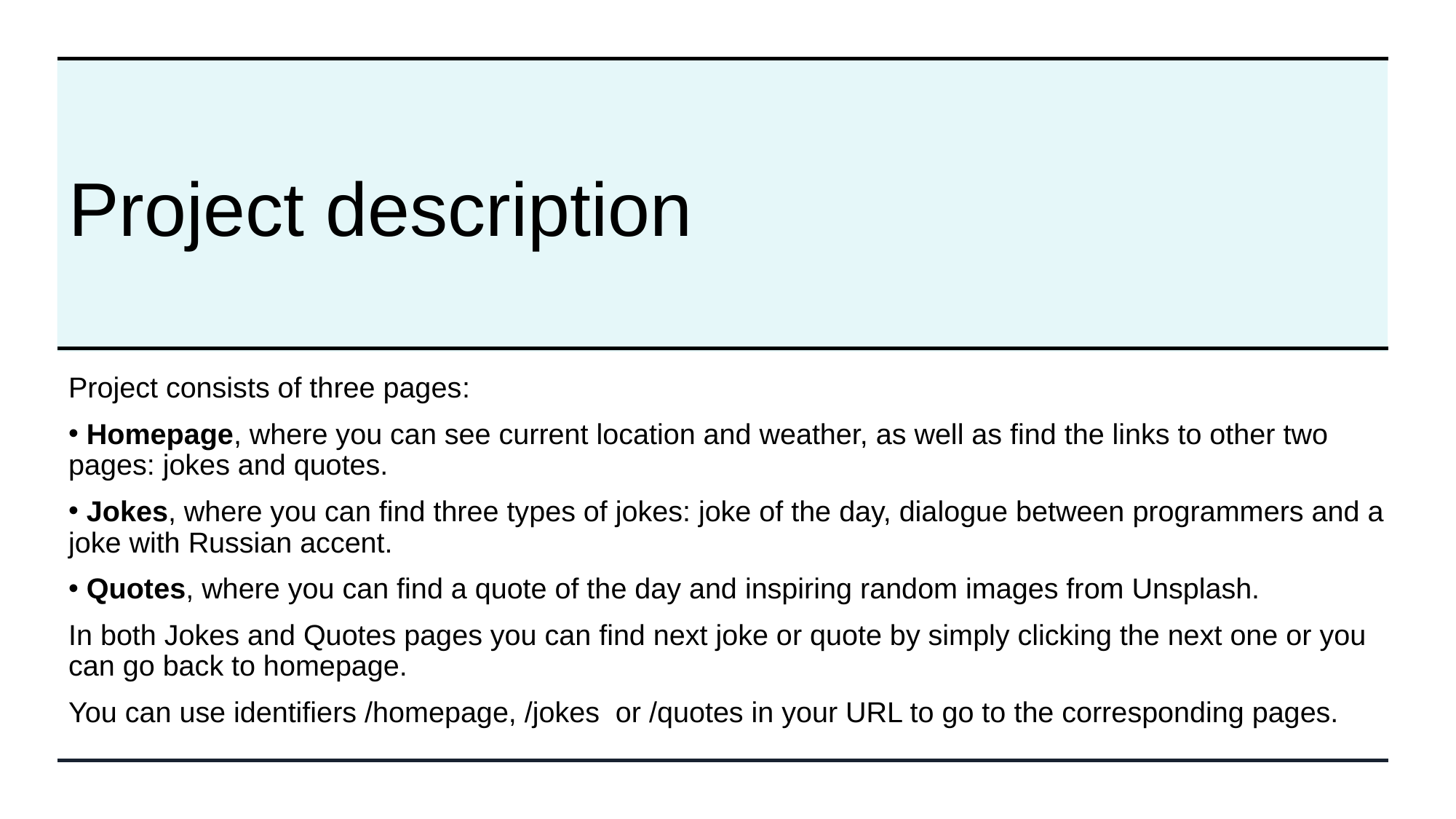

# Project description
Project consists of three pages​:
 Homepage, where you can see current location and weather, as well as find the links to other two pages: jokes and quotes.​
 Jokes, where you can find three types of jokes: joke of the day, dialogue between programmers and a joke with Russian accent.​
 Quotes, where you can find a quote of the day and inspiring random images from Unsplash.​
In both Jokes and Quotes pages you can find next joke or quote by simply clicking the next one or you can go back to homepage.​
You can use identifiers /homepage, /jokes  or /quotes in your URL to go to the corresponding pages.